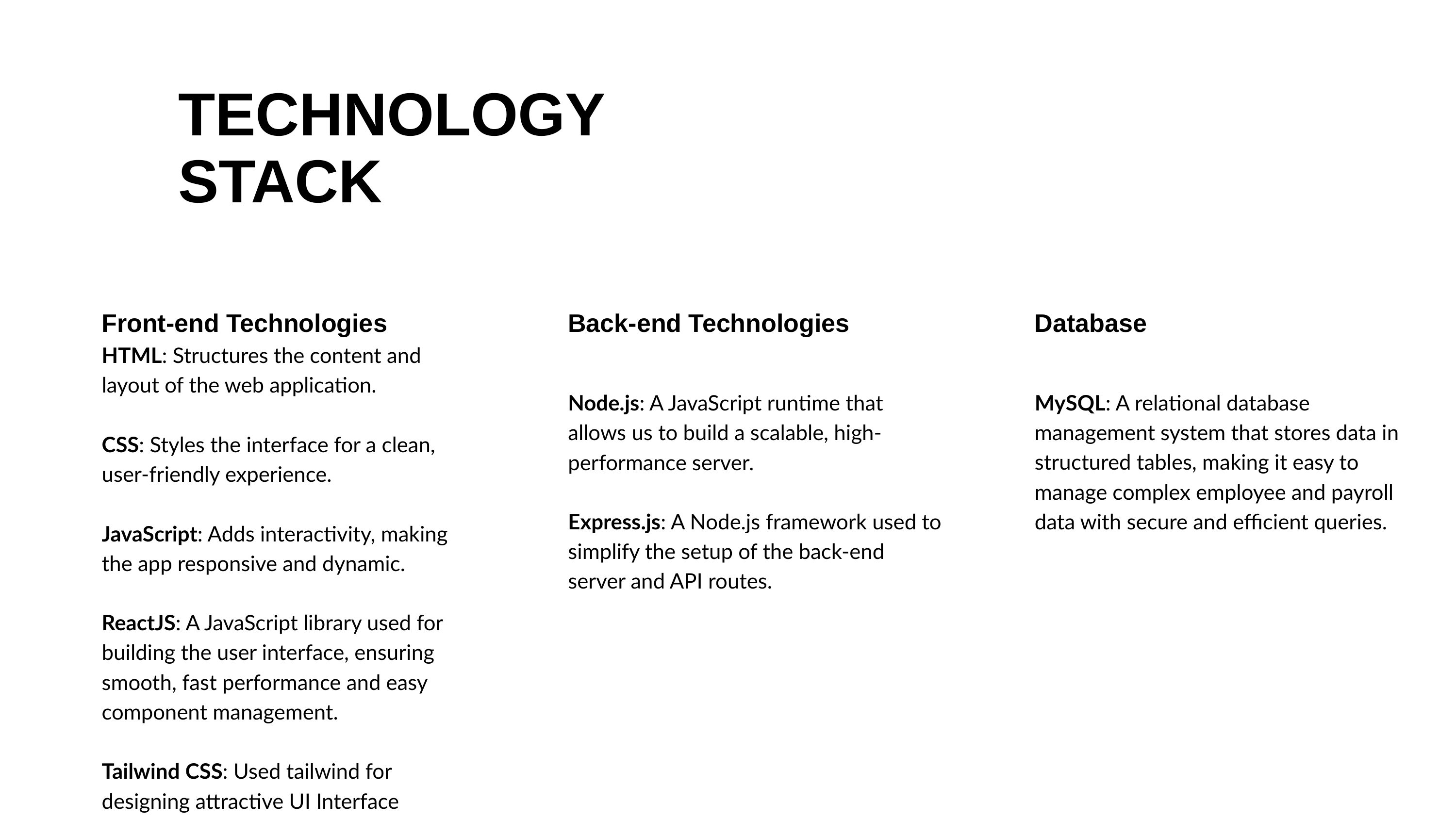

TECHNOLOGY STACK
Back-end Technologies
Front-end Technologies
Database
HTML: Structures the content and layout of the web application.

CSS: Styles the interface for a clean, user-friendly experience.

JavaScript: Adds interactivity, making the app responsive and dynamic.

ReactJS: A JavaScript library used for building the user interface, ensuring smooth, fast performance and easy component management.

Tailwind CSS: Used tailwind for designing attractive UI Interface

Node.js: A JavaScript runtime that allows us to build a scalable, high-performance server.

Express.js: A Node.js framework used to simplify the setup of the back-end server and API routes.
MySQL: A relational database management system that stores data in structured tables, making it easy to manage complex employee and payroll data with secure and efficient queries.